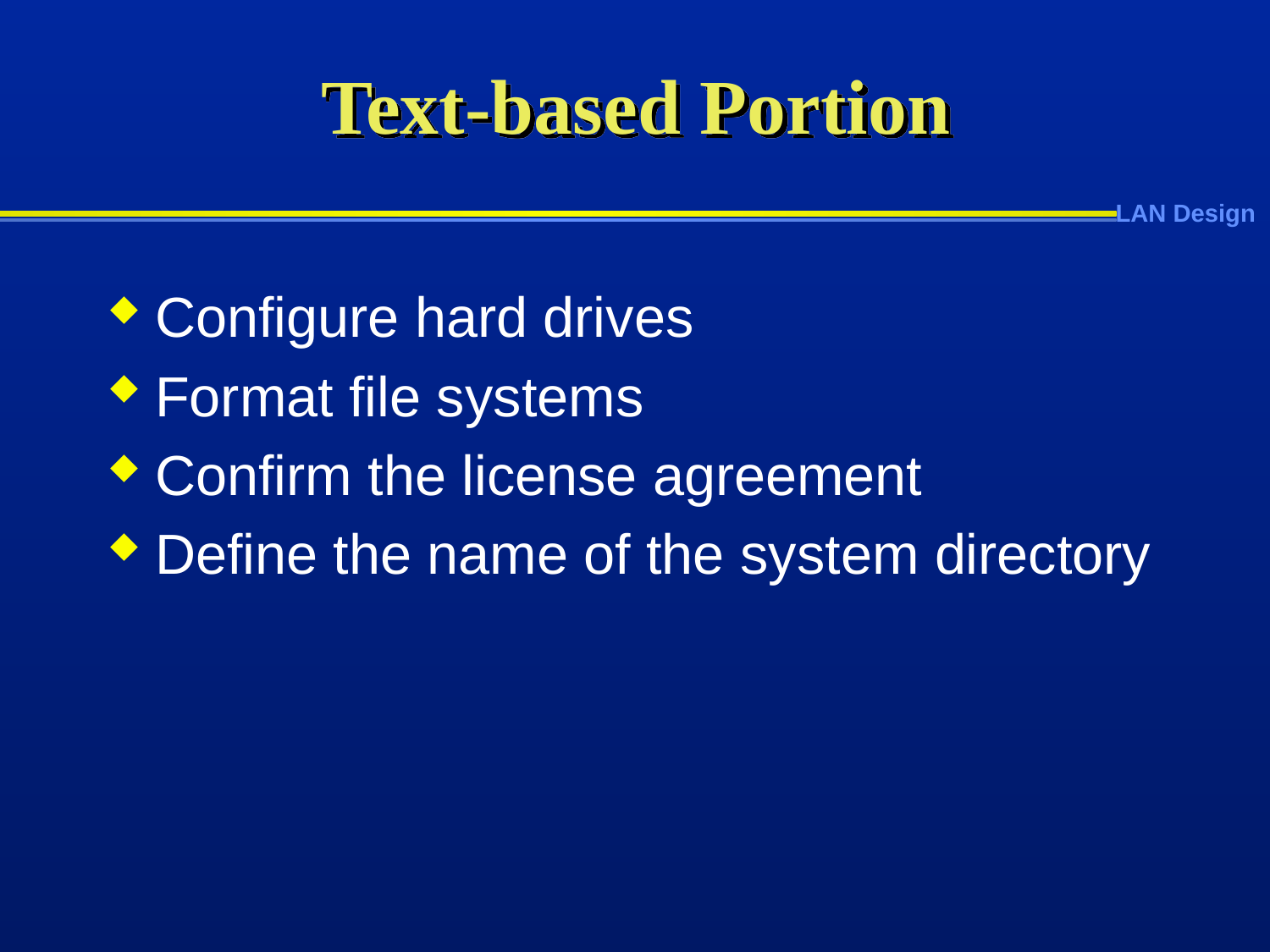

# Text-based Portion
Configure hard drives
Format file systems
Confirm the license agreement
Define the name of the system directory